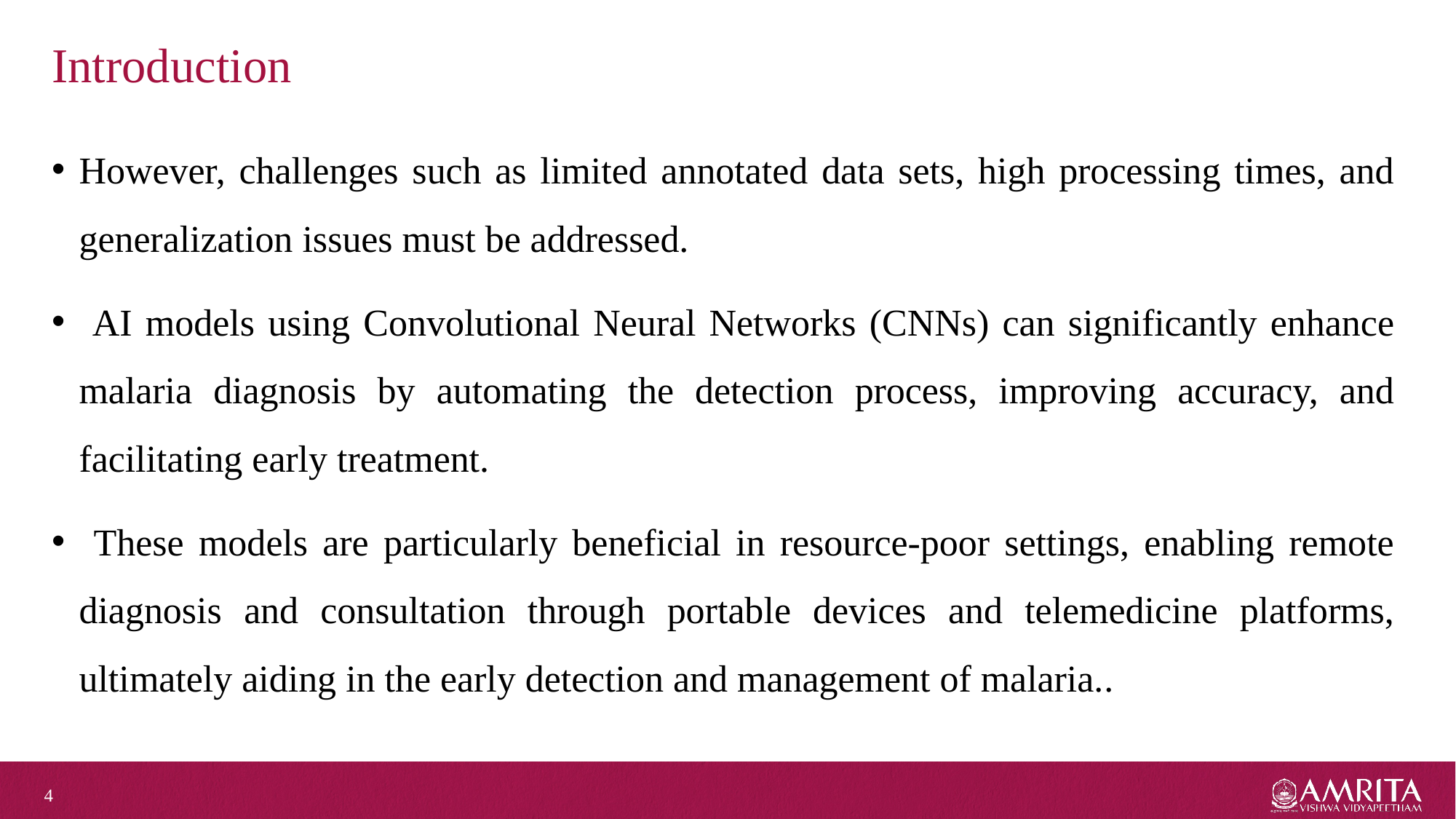

# Introduction
However, challenges such as limited annotated data sets, high processing times, and generalization issues must be addressed.
 AI models using Convolutional Neural Networks (CNNs) can significantly enhance malaria diagnosis by automating the detection process, improving accuracy, and facilitating early treatment.
 These models are particularly beneficial in resource-poor settings, enabling remote diagnosis and consultation through portable devices and telemedicine platforms, ultimately aiding in the early detection and management of malaria..
4